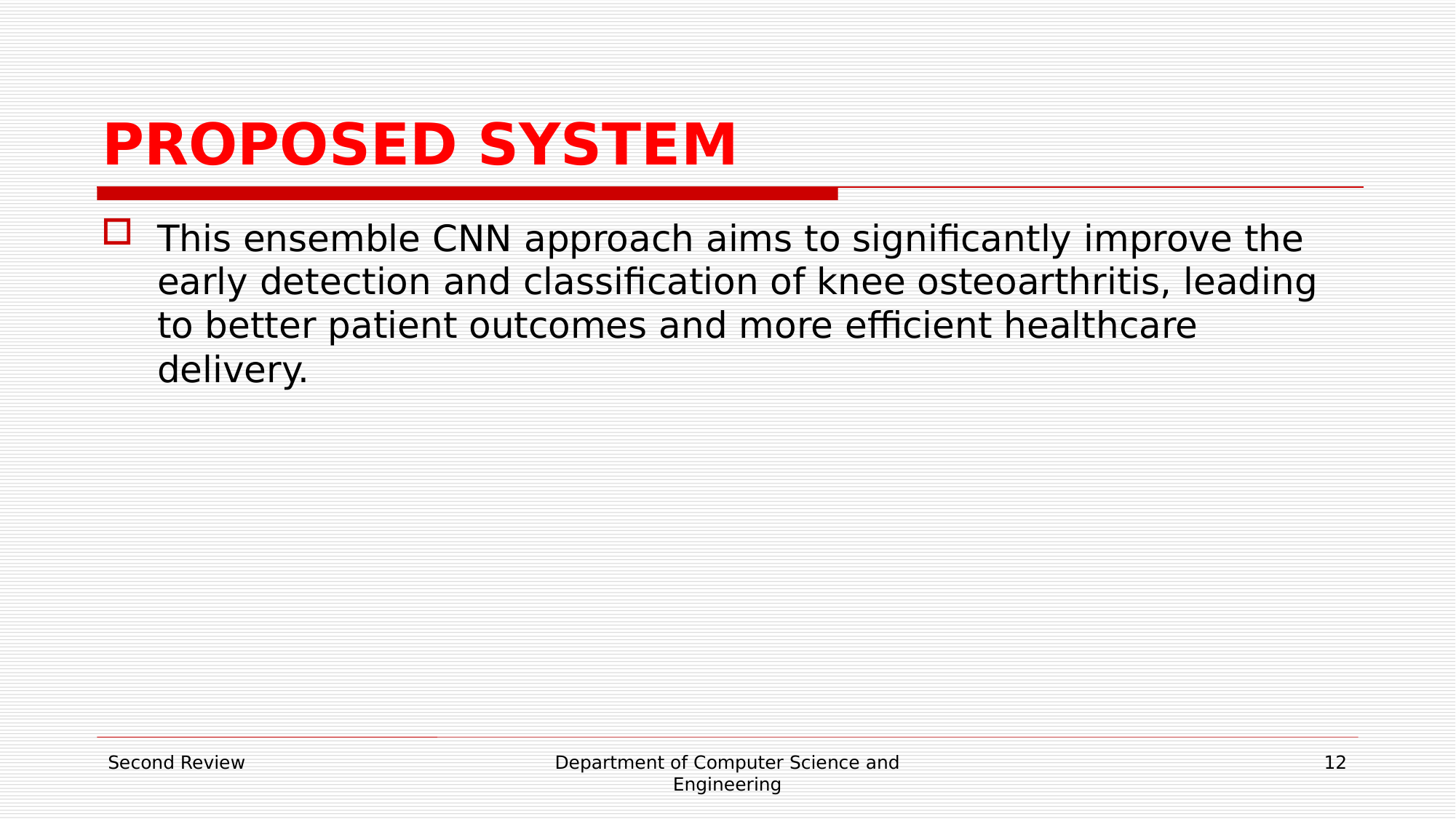

# PROPOSED SYSTEM
This ensemble CNN approach aims to significantly improve the early detection and classification of knee osteoarthritis, leading to better patient outcomes and more efficient healthcare delivery.

Second Review
Department of Computer Science and Engineering
12